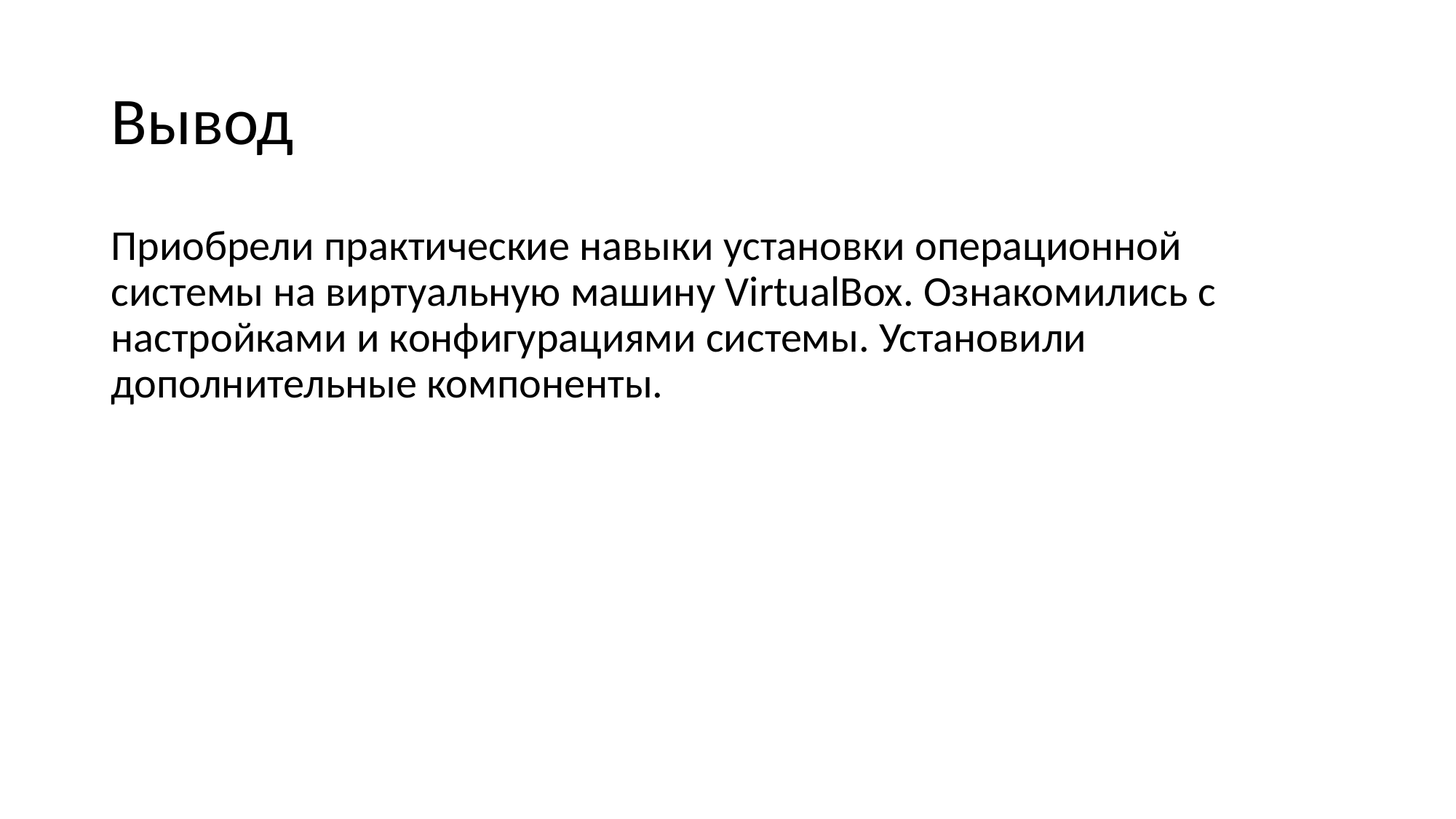

# Вывод
Приобрели практические навыки установки операционной системы на виртуальную машину VirtualBox. Ознакомились с настройками и конфигурациями системы. Установили дополнительные компоненты.